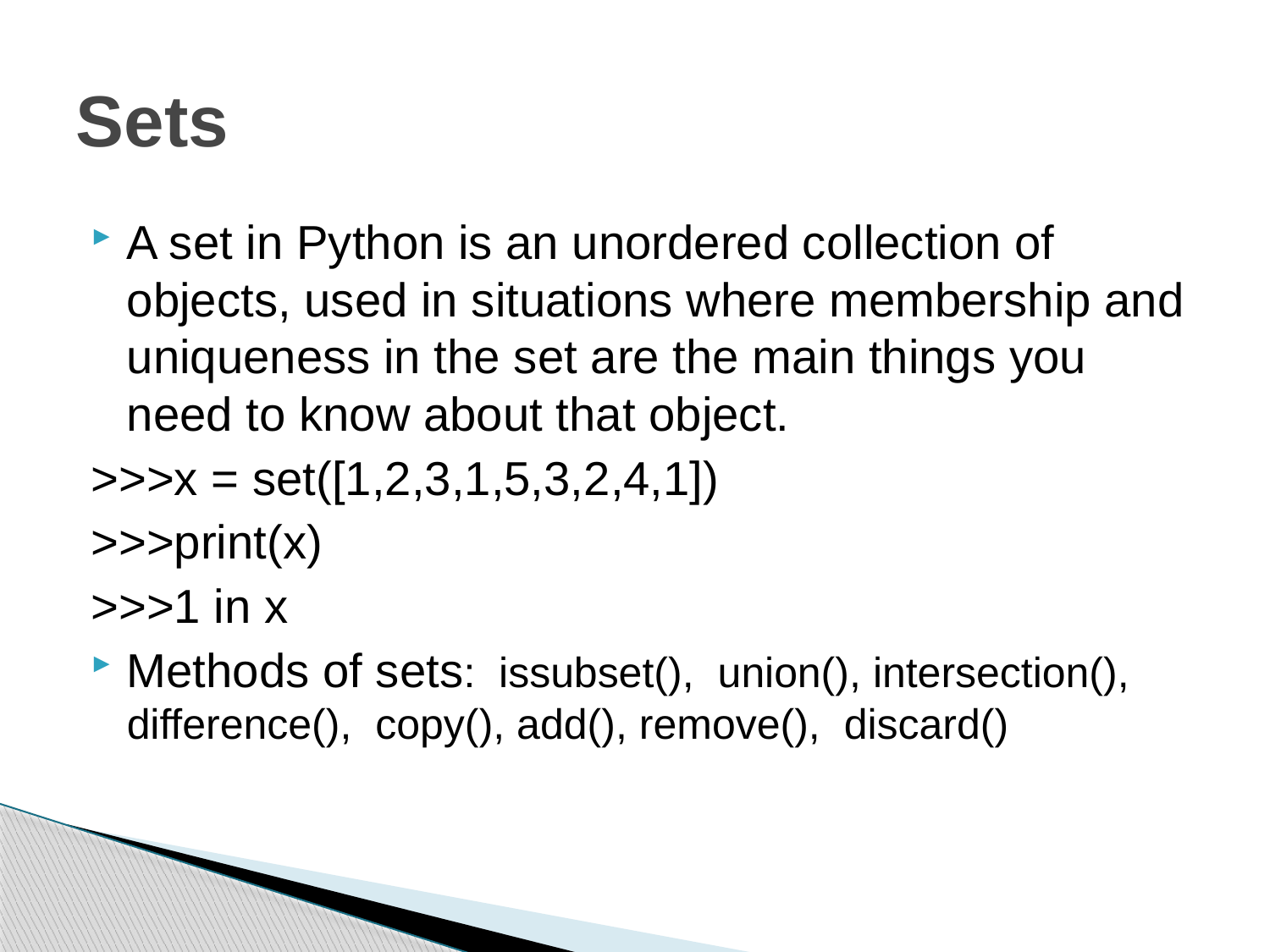

# Sets
A set in Python is an unordered collection of objects, used in situations where membership and uniqueness in the set are the main things you need to know about that object.
>>>x = set([1,2,3,1,5,3,2,4,1])
>>>print(x)
>>>1 in x
Methods of sets:  issubset(),  union(), intersection(),  difference(),  copy(), add(), remove(),  discard()